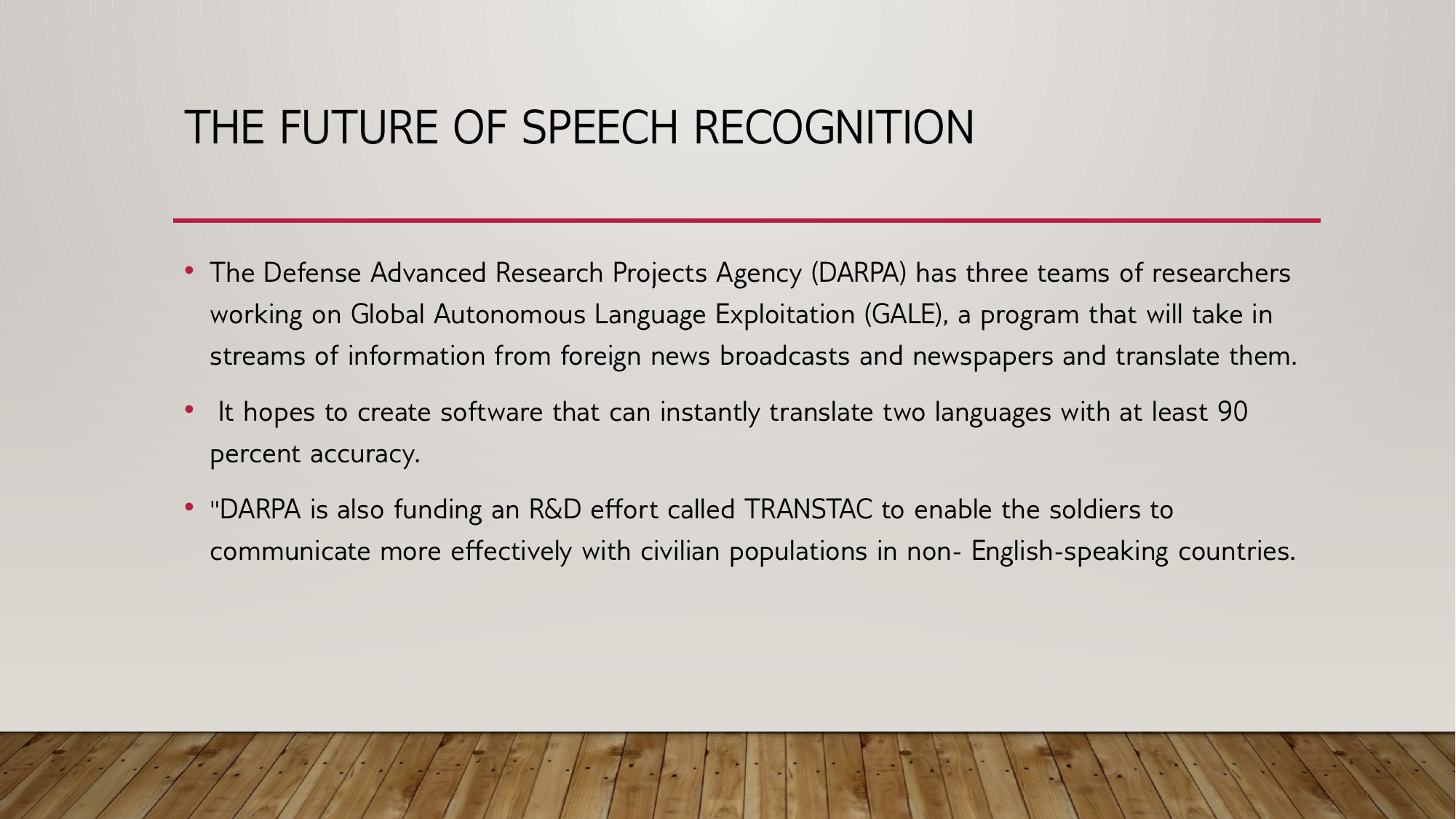

# The Future of Speech Recognition
The Defense Advanced Research Projects Agency (DARPA) has three teams of researchers working on Global Autonomous Language Exploitation (GALE), a program that will take in streams of information from foreign news broadcasts and newspapers and translate them.
 It hopes to create software that can instantly translate two languages with at least 90 percent accuracy.
"DARPA is also funding an R&D effort called TRANSTAC to enable the soldiers to communicate more effectively with civilian populations in non- English-speaking countries.